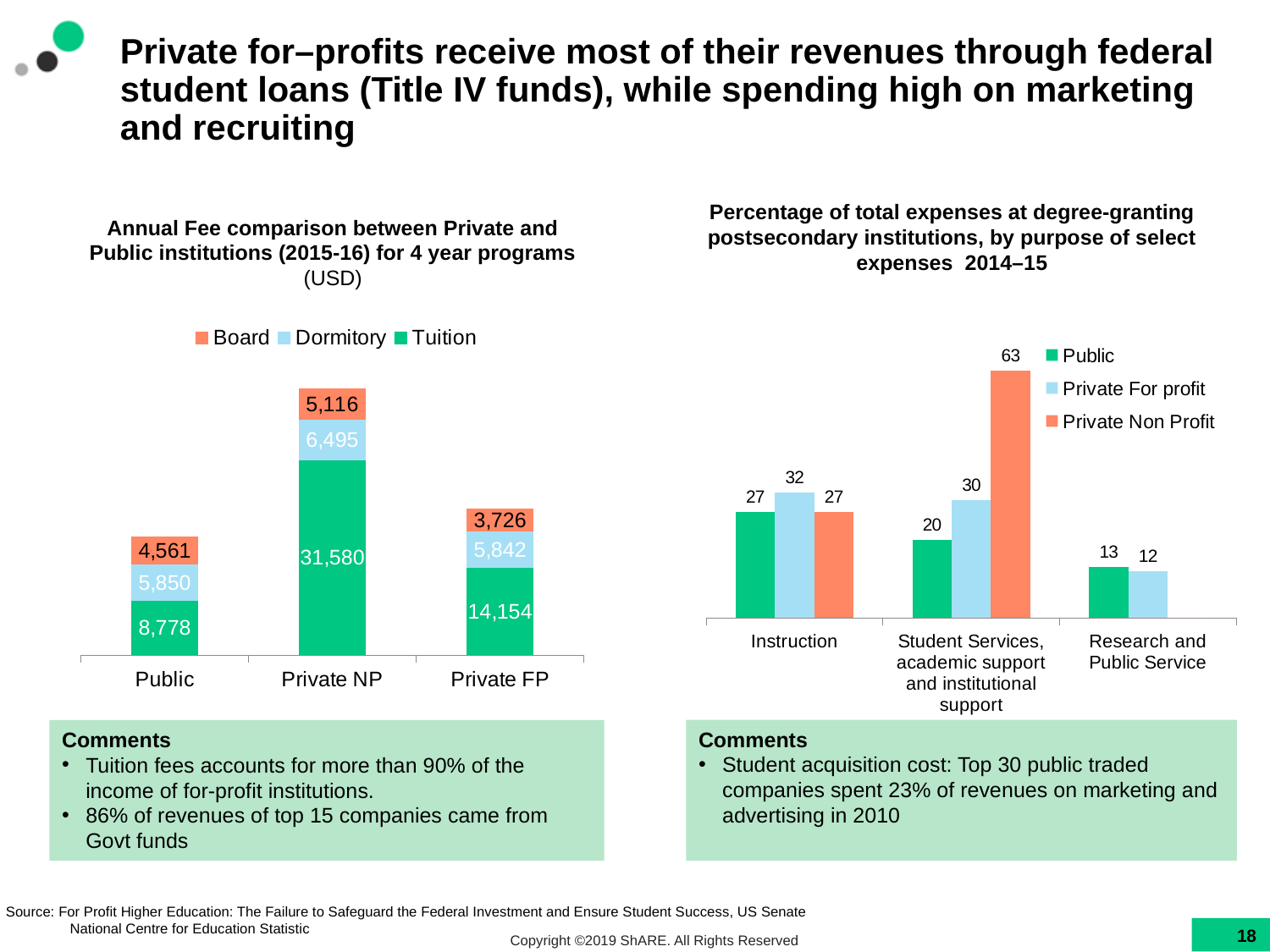

# Private for–profits receive most of their revenues through federal student loans (Title IV funds), while spending high on marketing and recruiting
Percentage of total expenses at degree-granting postsecondary institutions, by purpose of select expenses  2014–15

### Chart

| Category | Public  | Private For profit | Private Non Profit |
|---|---|---|---|
| Instruction | 27.0 | 32.0 | 27.0 |
| Student Services, academic support and institutional support | 20.0 | 30.0 | 63.0 |
| Research and Public Service | 13.0 | 12.0 | 0.0 |
Annual Fee comparison between Private and Public institutions (2015-16) for 4 year programs
(USD)

### Chart

| Category | Tuition | Dormitory | Board |
|---|---|---|---|
| Public | 8777.845829655591 | 5850.302094708938 | 4560.970904919277 |
| Private NP | 31580.27896093201 | 6495.12686136599 | 5115.54618746122 |
| Private FP | 14153.99093458819 | 5841.512832669031 | 3726.398678535413 |
Comments
Student acquisition cost: Top 30 public traded companies spent 23% of revenues on marketing and advertising in 2010
Comments
Tuition fees accounts for more than 90% of the income of for-profit institutions.
86% of revenues of top 15 companies came from Govt funds
Source: For Profit Higher Education: The Failure to Safeguard the Federal Investment and Ensure Student Success, US Senate
                National Centre for Education Statistic